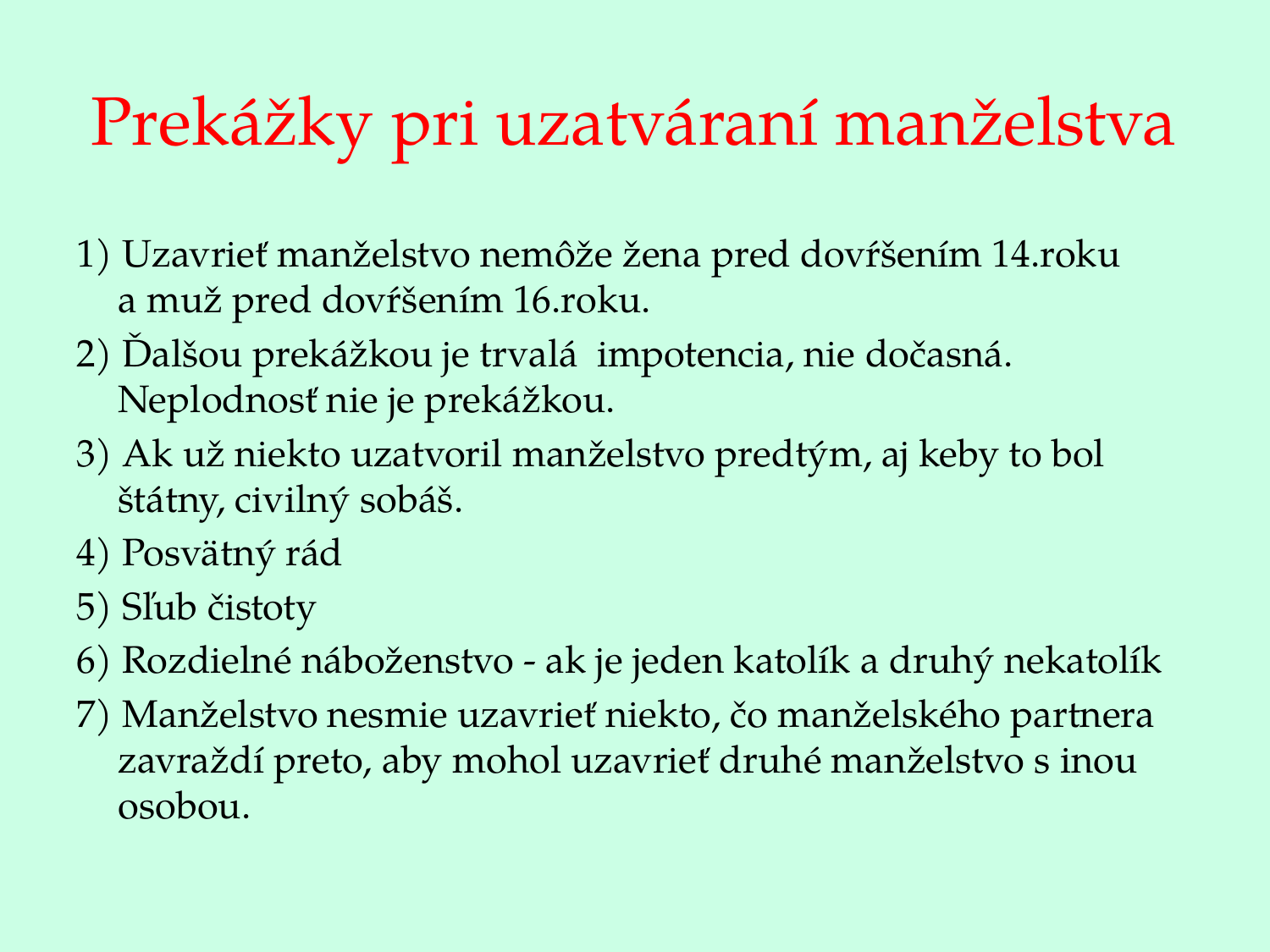

# Prekážky pri uzatváraní manželstva
1) Uzavrieť manželstvo nemôže žena pred dovŕšením 14.roku a muž pred dovŕšením 16.roku.
2) Ďalšou prekážkou je trvalá  impotencia, nie dočasná. Neplodnosť nie je prekážkou.
3) Ak už niekto uzatvoril manželstvo predtým, aj keby to bol štátny, civilný sobáš.
4) Posvätný rád
5) Sľub čistoty
6) Rozdielné náboženstvo - ak je jeden katolík a druhý nekatolík
7) Manželstvo nesmie uzavrieť niekto, čo manželského partnera zavraždí preto, aby mohol uzavrieť druhé manželstvo s inou osobou.